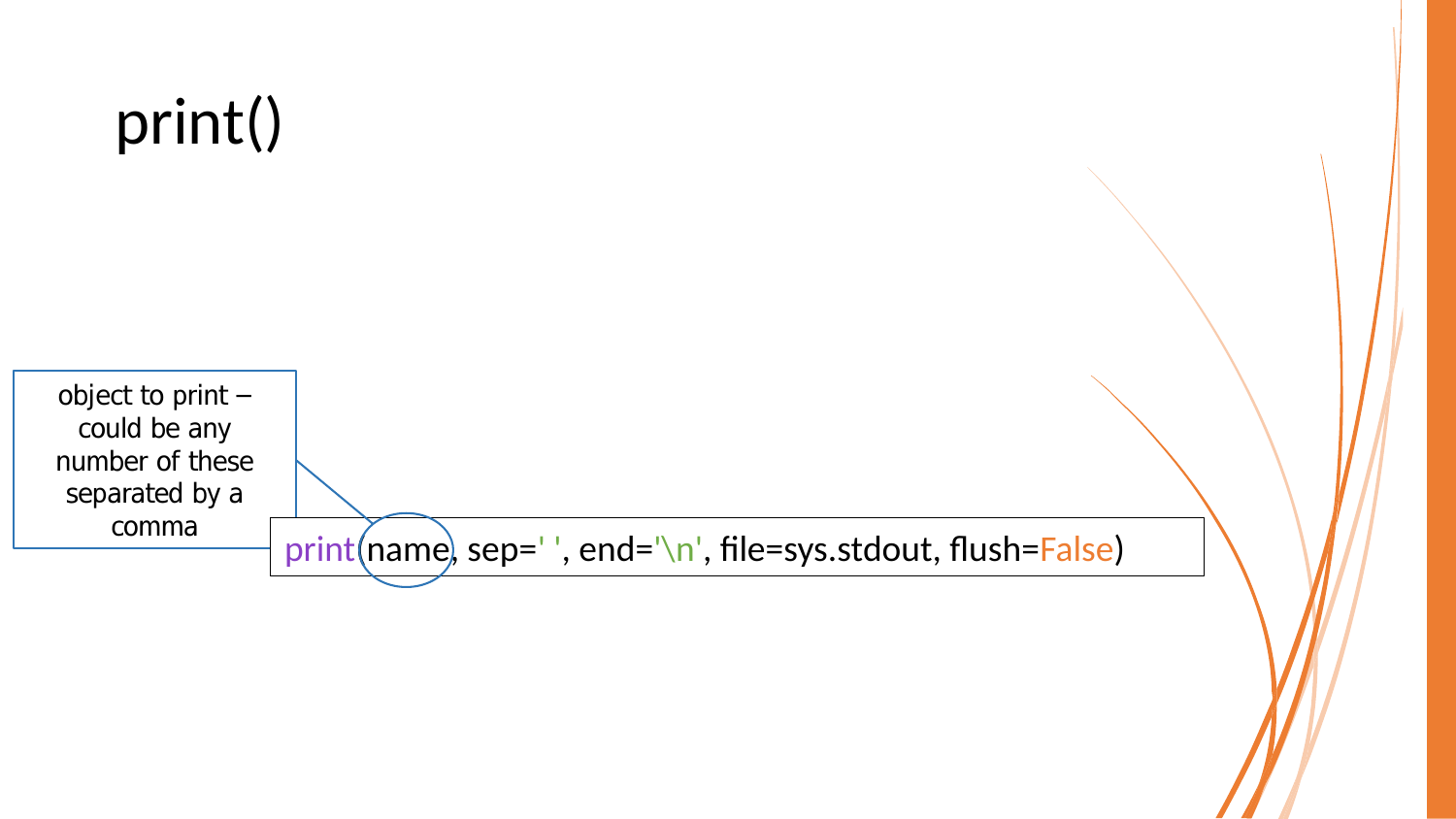

# print()
object to print – could be any number of these separated by a comma

print(name, sep=' ', end='\n', file=sys.stdout, flush=False)
COMP40003 Software Development and Application Modelling | Email: p.c.windridge@staffs.ac.uk
16